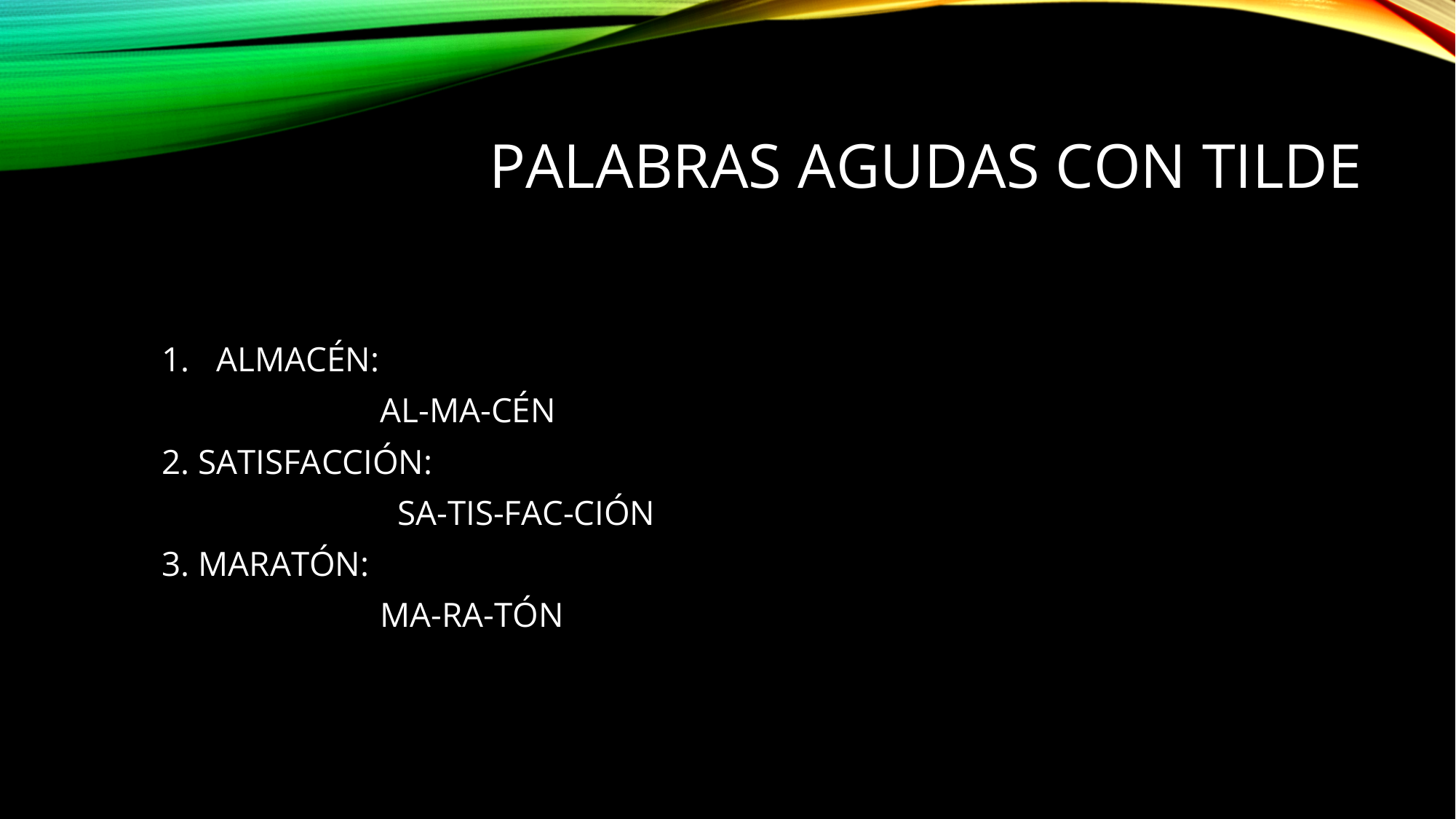

# palabras agudas con tilde

ALMACÉN:
                         AL-MA-CÉN
2. SATISFACCIÓN:
                           SA-TIS-FAC-CIÓN
3. MARATÓN:
                         MA-RA-TÓN